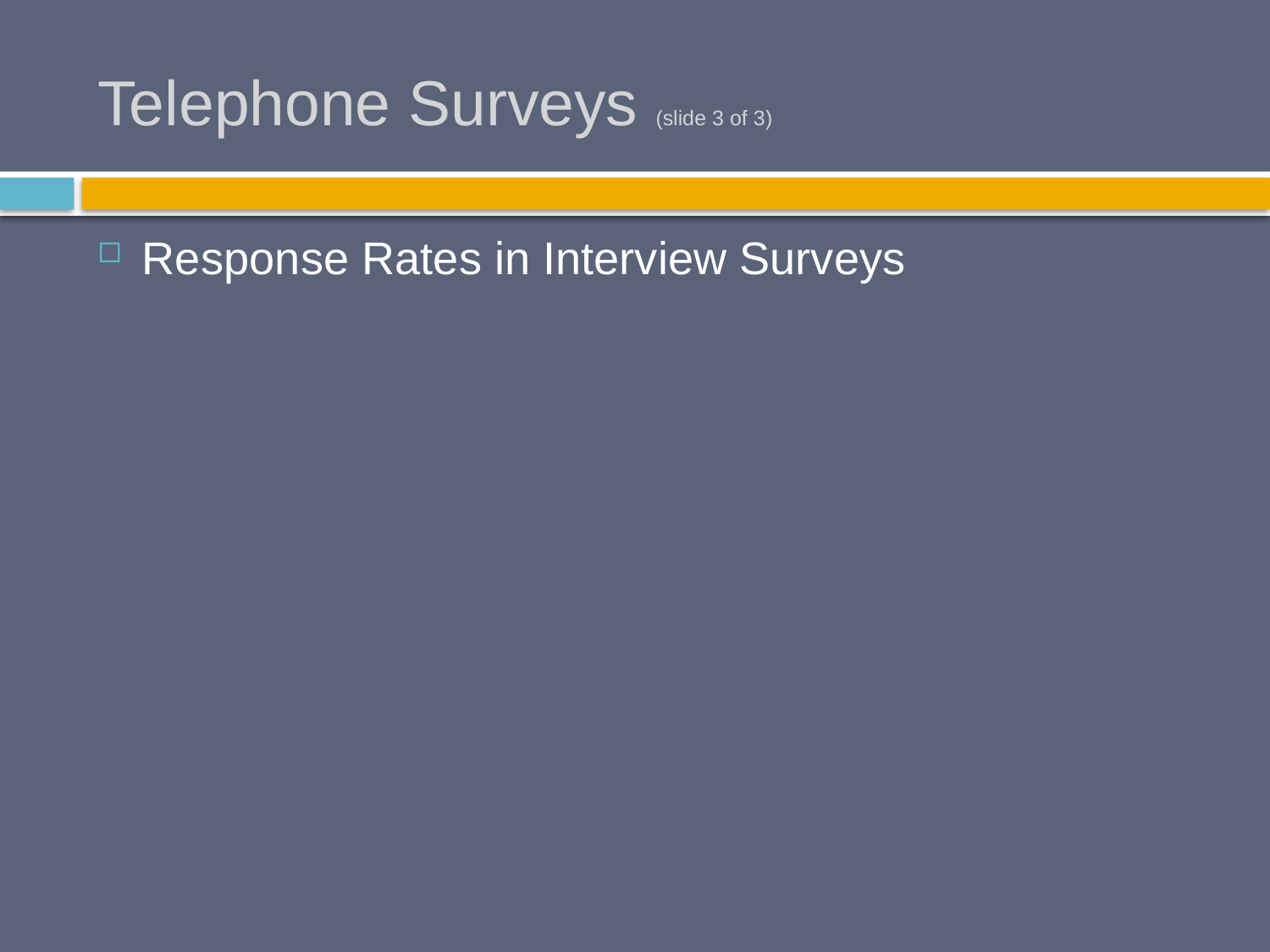

# Telephone Surveys (slide 3 of 3)
Response Rates in Interview Surveys